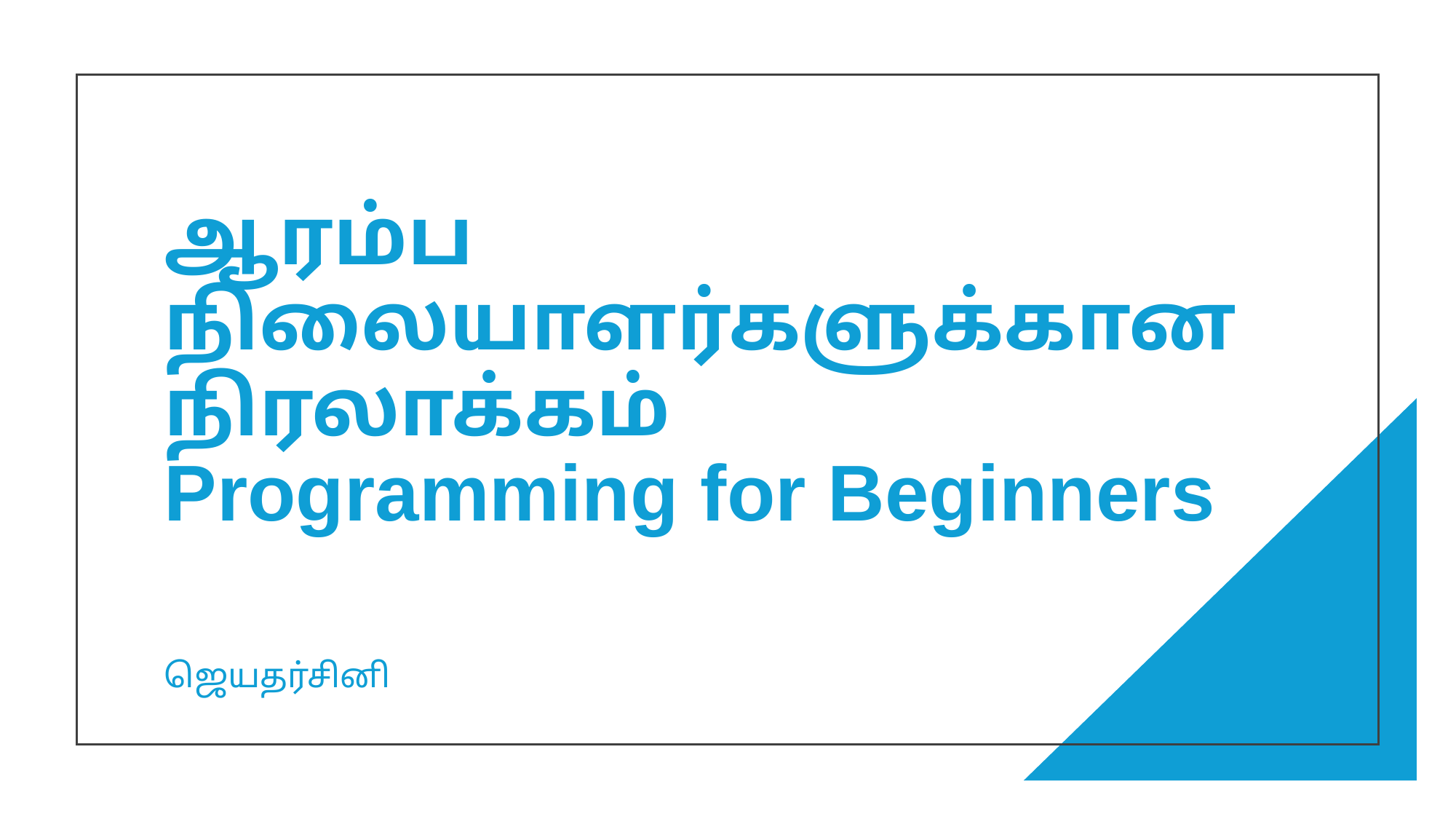

# ஆரம்ப நிலையாளர்களுக்கான நிரலாக்கம் Programming for Beginners

ஜெயதர்சினி